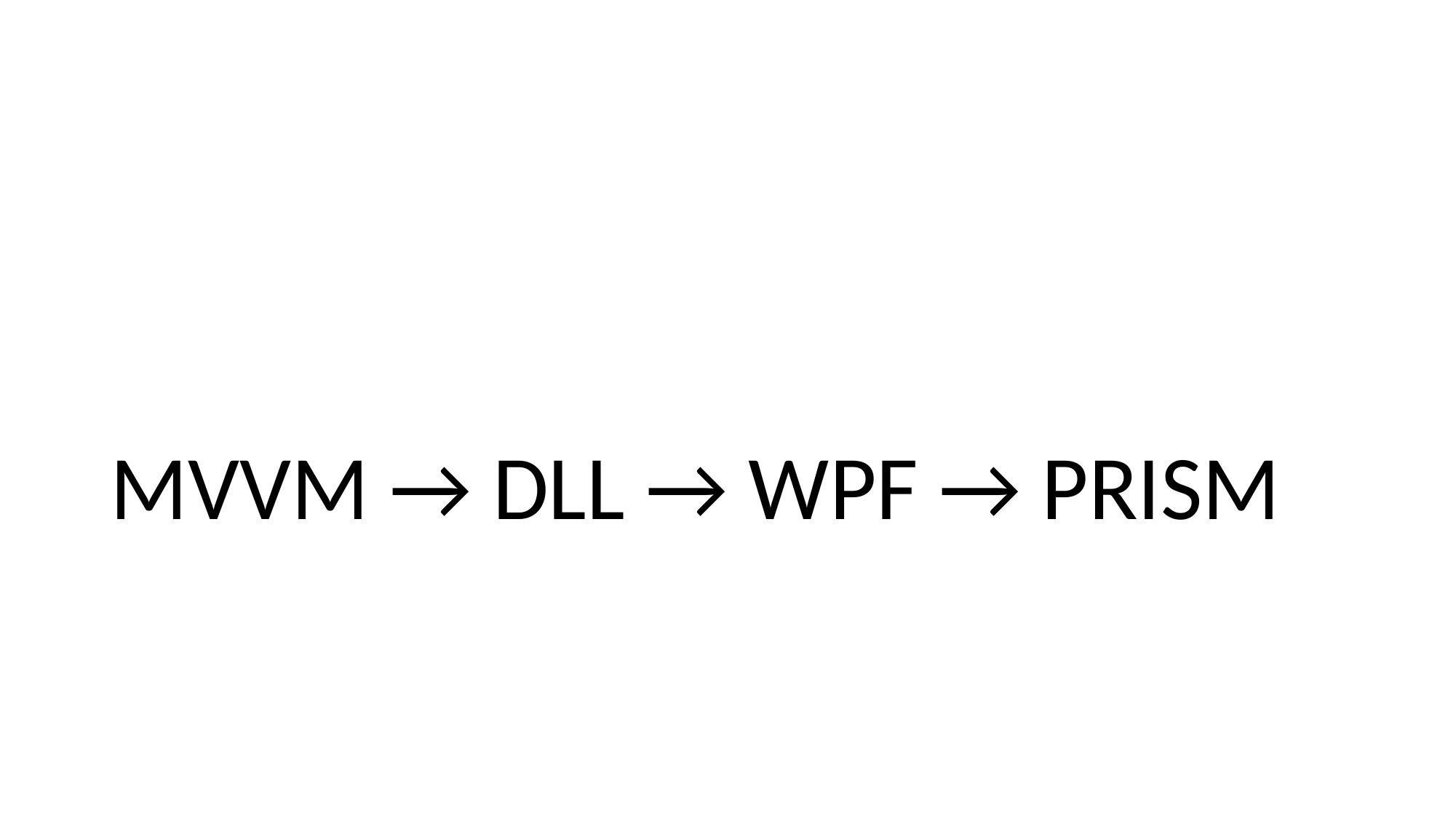

# MVVM → DLL → WPF → PRISM